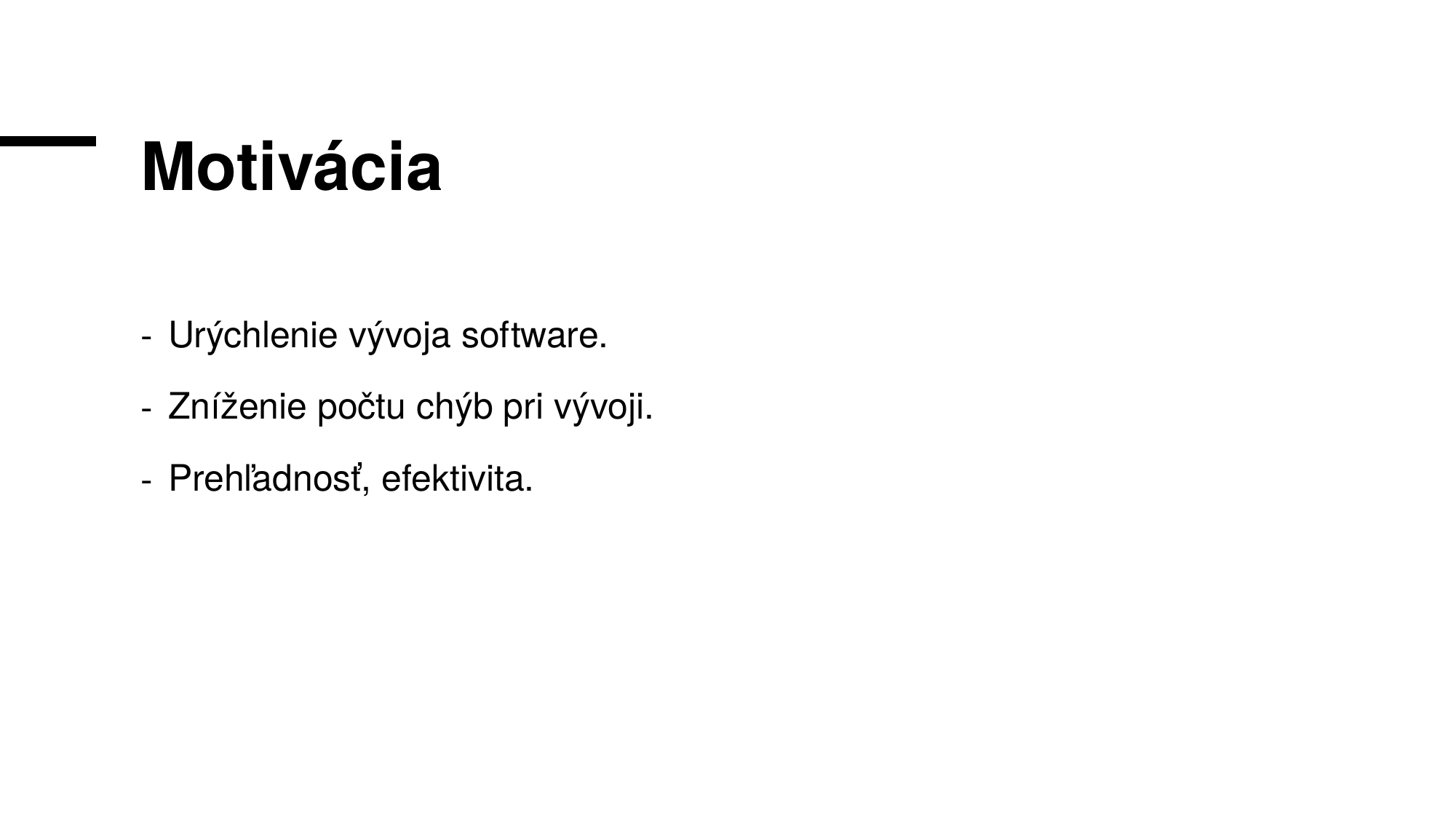

# Motivácia
Urýchlenie vývoja software.
Zníženie počtu chýb pri vývoji.
Prehľadnosť, efektivita.